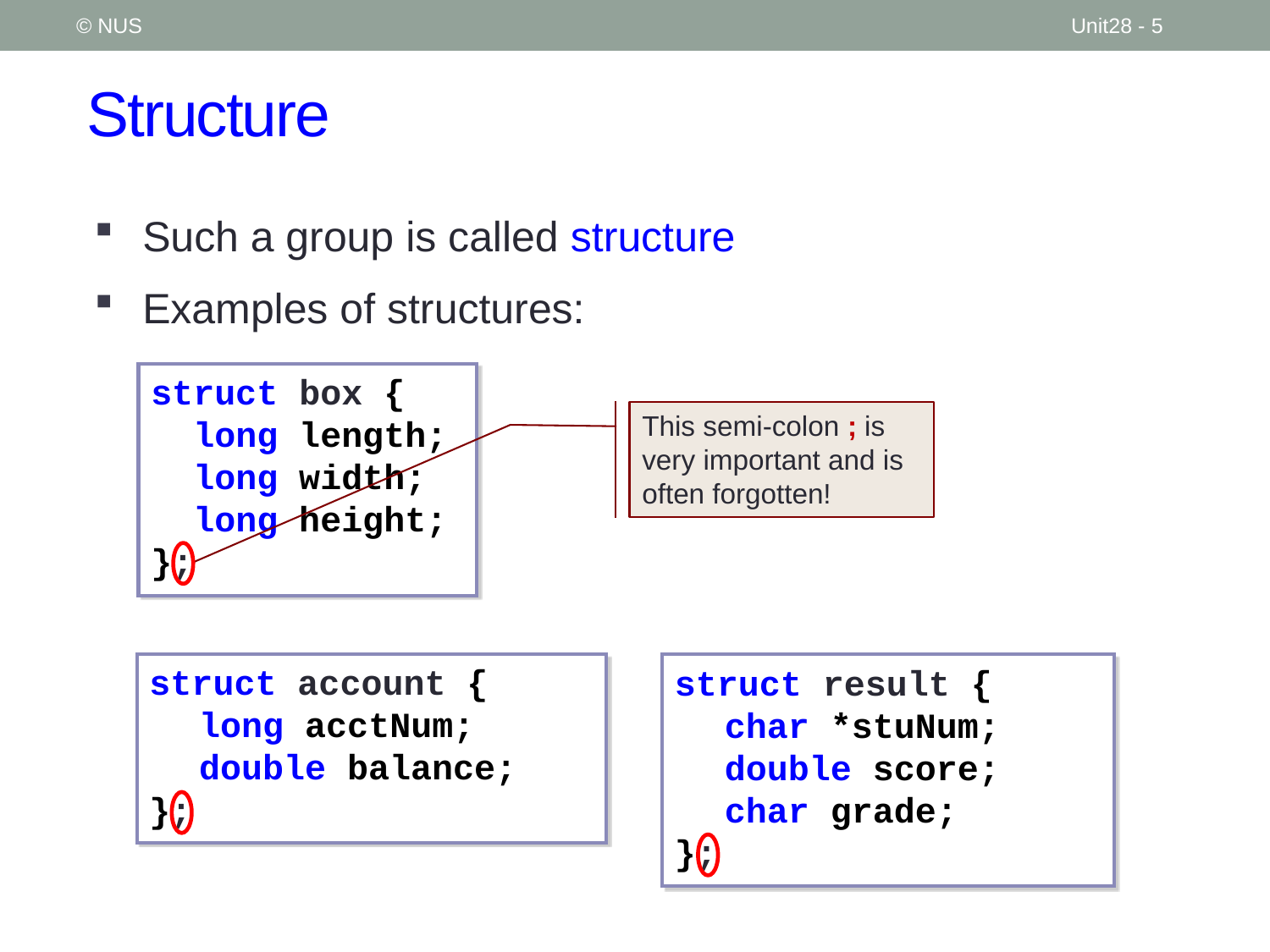

© NUS
Unit28 - 5
# Structure
Such a group is called structure
Examples of structures:
struct box {
  long length;
  long width;
  long height;
};

This semi-colon ; is very important and is often forgotten!

struct result {
	char *stuNum;
	double score;
	char grade;
};

struct account {
	long acctNum;
	double balance;
};